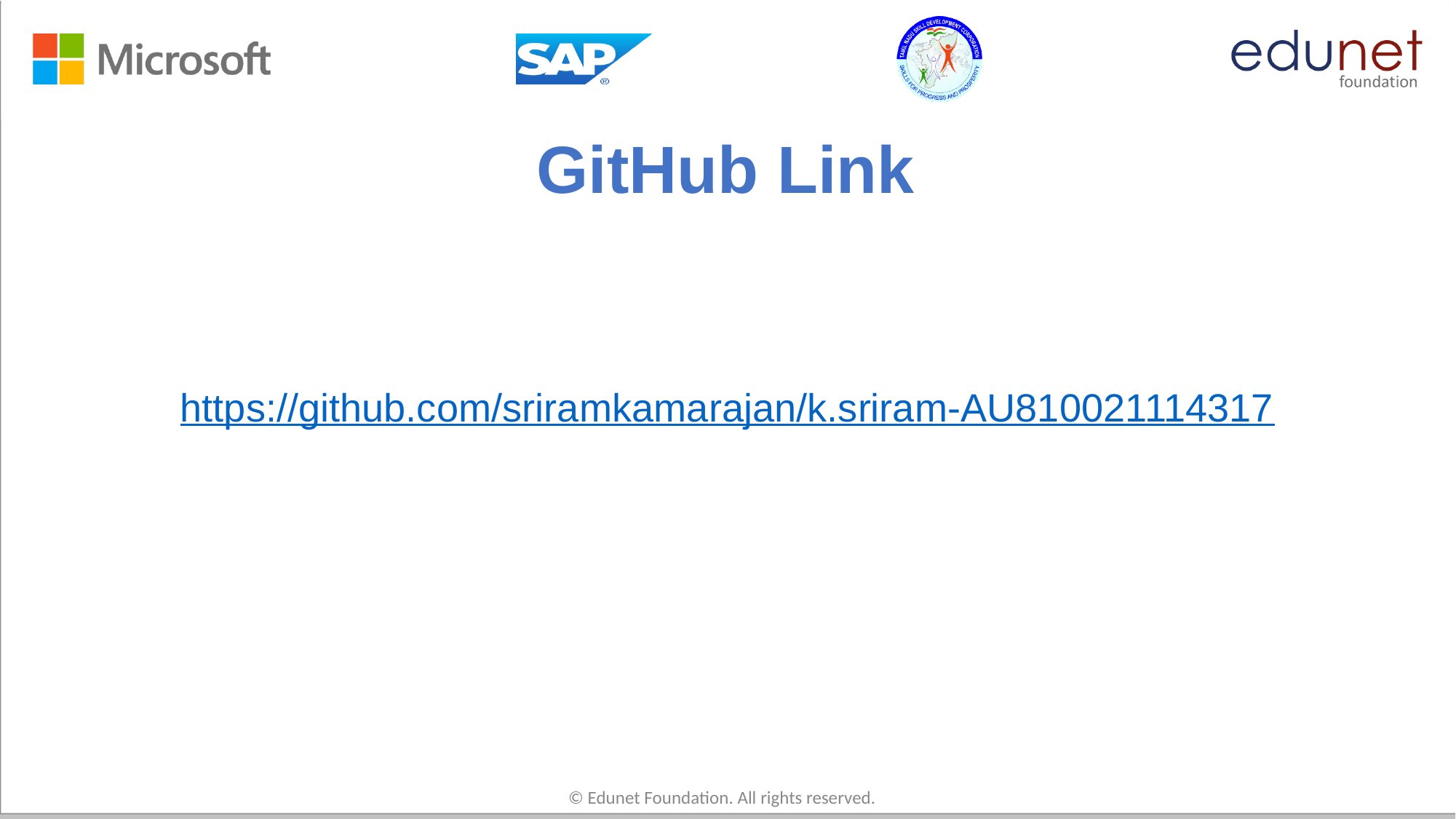

# GitHub Link
https://github.com/sriramkamarajan/k.sriram-AU810021114317

© Edunet Foundation. All rights reserved.